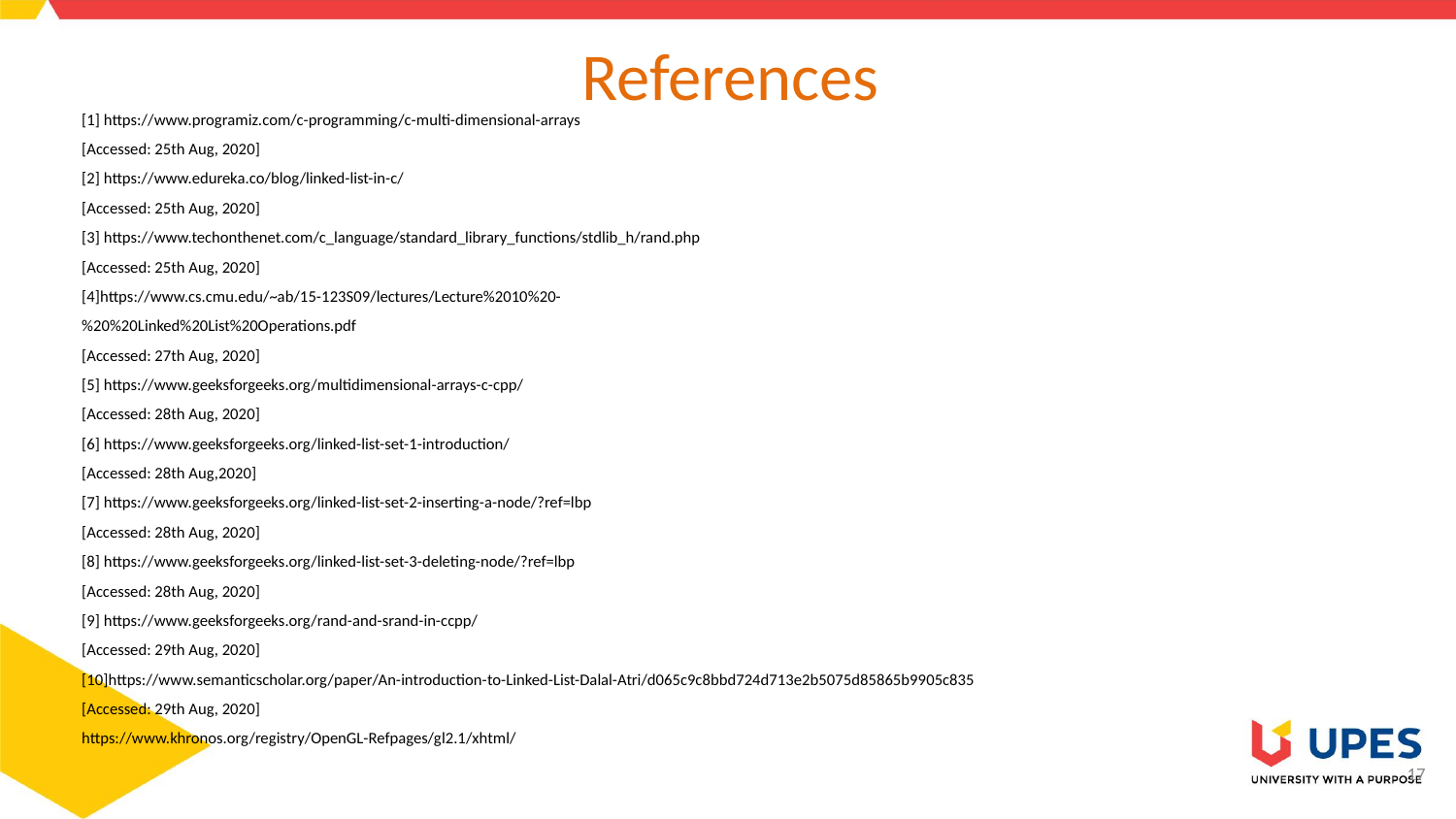

# References
[1] https://www.programiz.com/c-programming/c-multi-dimensional-arrays
[Accessed: 25th Aug, 2020]
[2] https://www.edureka.co/blog/linked-list-in-c/
[Accessed: 25th Aug, 2020]
[3] https://www.techonthenet.com/c_language/standard_library_functions/stdlib_h/rand.php
[Accessed: 25th Aug, 2020]
[4]https://www.cs.cmu.edu/~ab/15-123S09/lectures/Lecture%2010%20-
%20%20Linked%20List%20Operations.pdf
[Accessed: 27th Aug, 2020]
[5] https://www.geeksforgeeks.org/multidimensional-arrays-c-cpp/
[Accessed: 28th Aug, 2020]
[6] https://www.geeksforgeeks.org/linked-list-set-1-introduction/
[Accessed: 28th Aug,2020]
[7] https://www.geeksforgeeks.org/linked-list-set-2-inserting-a-node/?ref=lbp
[Accessed: 28th Aug, 2020]
[8] https://www.geeksforgeeks.org/linked-list-set-3-deleting-node/?ref=lbp
[Accessed: 28th Aug, 2020]
[9] https://www.geeksforgeeks.org/rand-and-srand-in-ccpp/
[Accessed: 29th Aug, 2020]
[10]https://www.semanticscholar.org/paper/An-introduction-to-Linked-List-Dalal-Atri/d065c9c8bbd724d713e2b5075d85865b9905c835
[Accessed: 29th Aug, 2020]
https://www.khronos.org/registry/OpenGL-Refpages/gl2.1/xhtml/

17